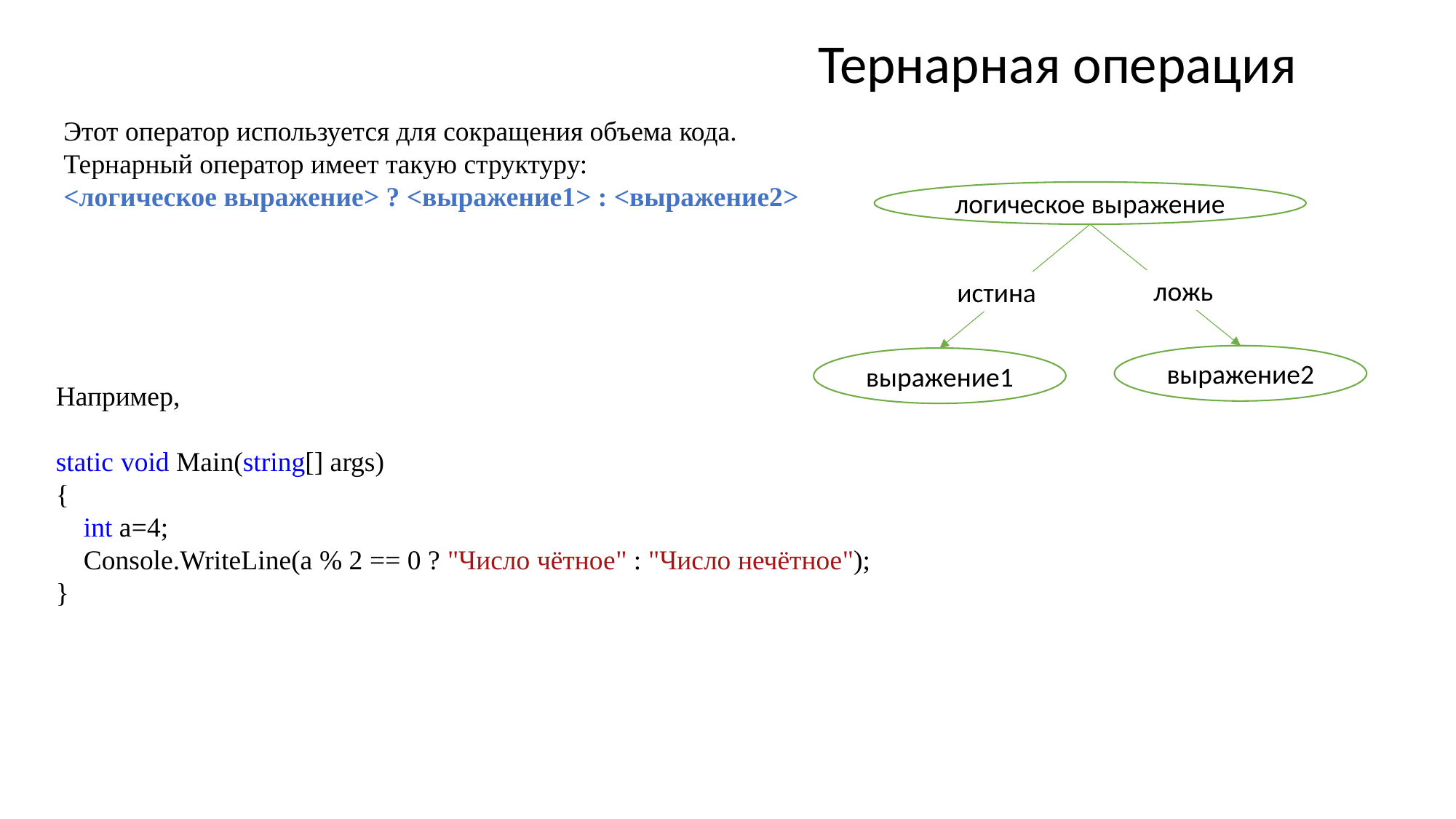

# Тернарная операция
Этот оператор используется для сокращения объема кода.
Тернарный оператор имеет такую структуру:
<логическое выражение> ? <выражение1> : <выражение2>
логическое выражение
ложь
истина
выражение2
выражение1
Например,

static void Main(string[] args)
{
    int a=4;
    Console.WriteLine(a % 2 == 0 ? "Число чётное" : "Число нечётное");
}